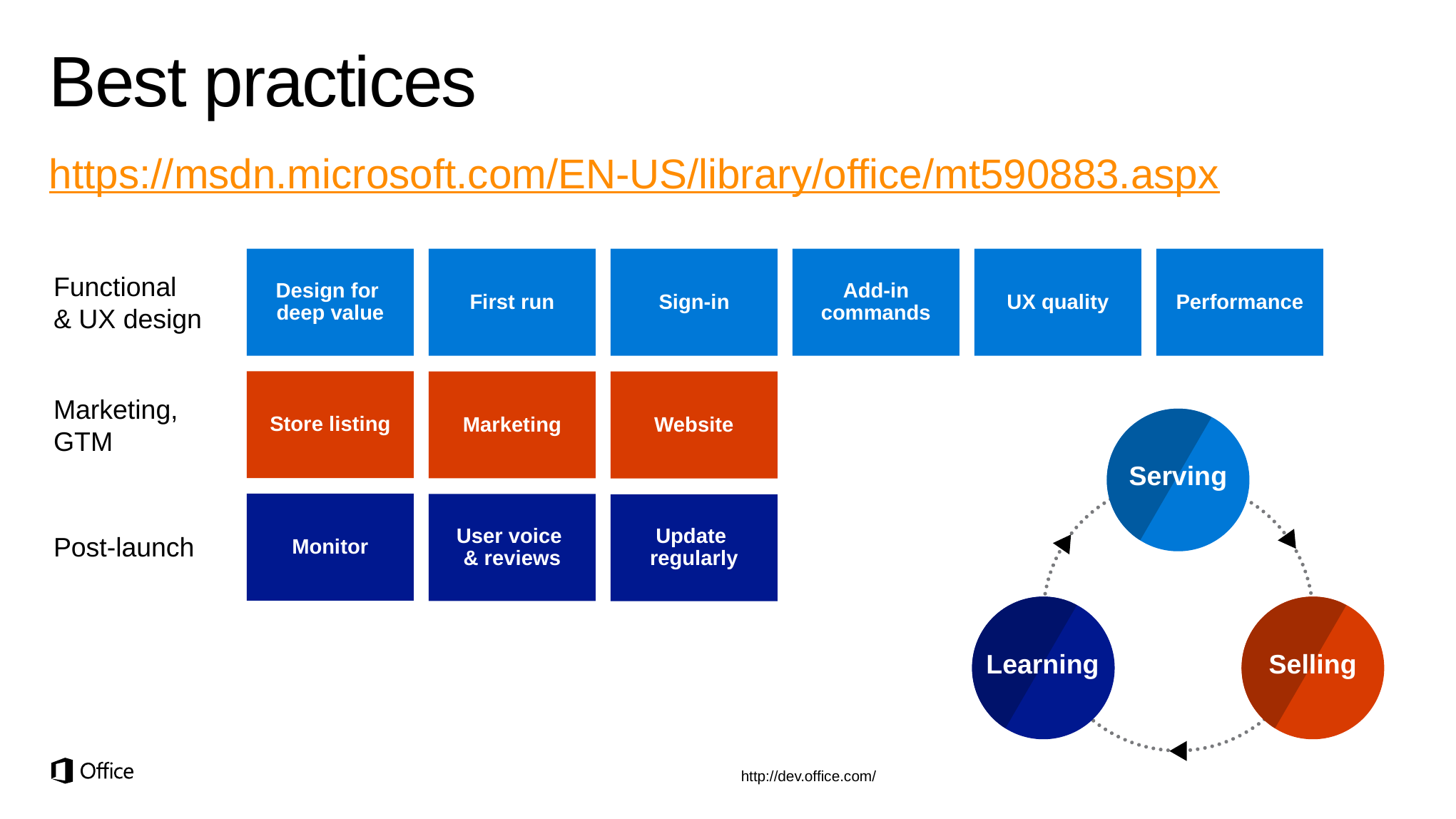

# Best practices
https://msdn.microsoft.com/EN-US/library/office/mt590883.aspx

Performance
Add-in
commands
UX quality
Design for  deep value
First run
Sign-in
Functional
& UX design
Store listing
Marketing
Website
Marketing,
GTM

Serving

Monitor
User voice
& reviews
Update
regularly
Post-launch

Learning

Selling